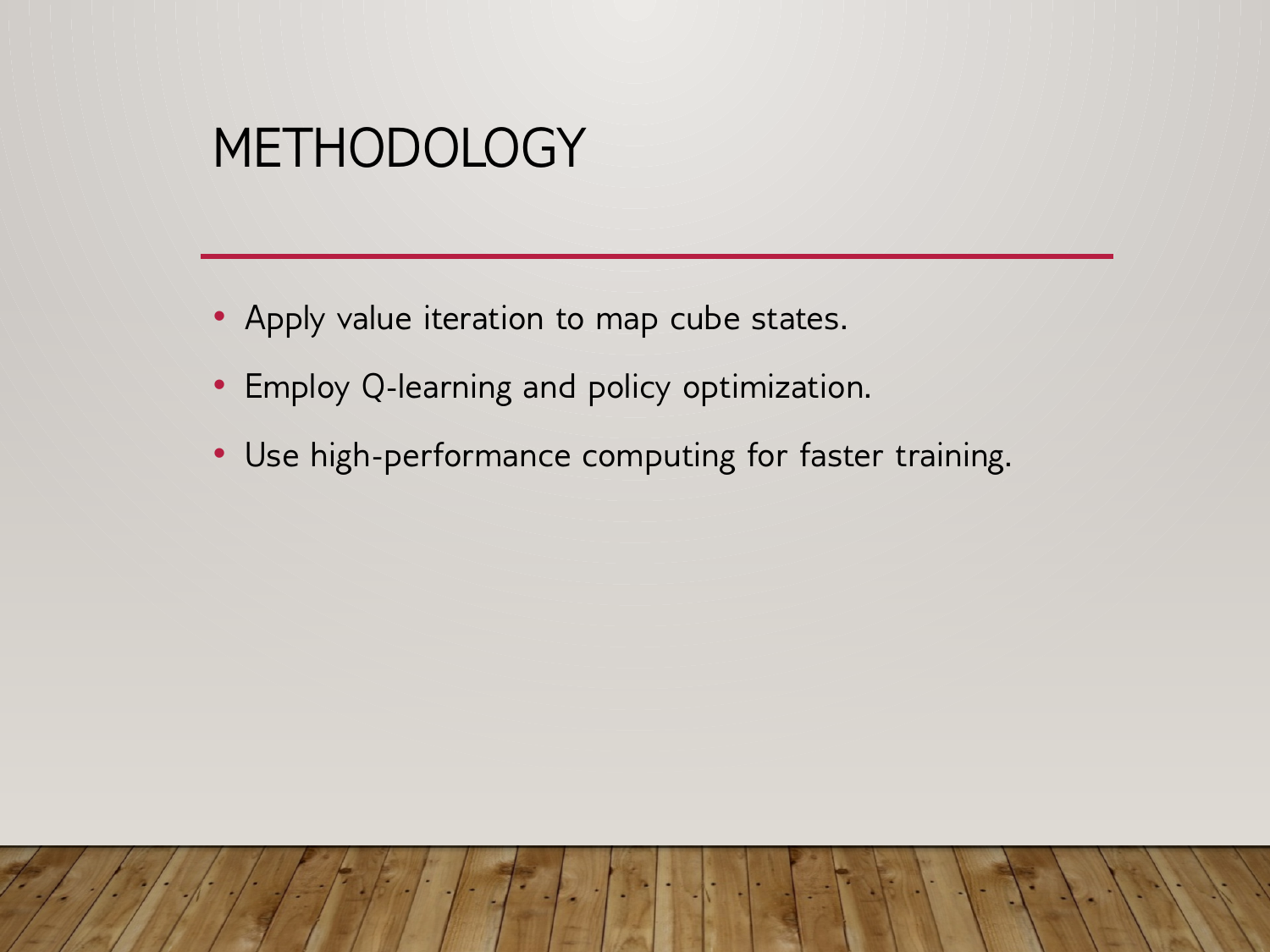

# Methodology
Apply value iteration to map cube states.
Employ Q-learning and policy optimization.
Use high-performance computing for faster training.